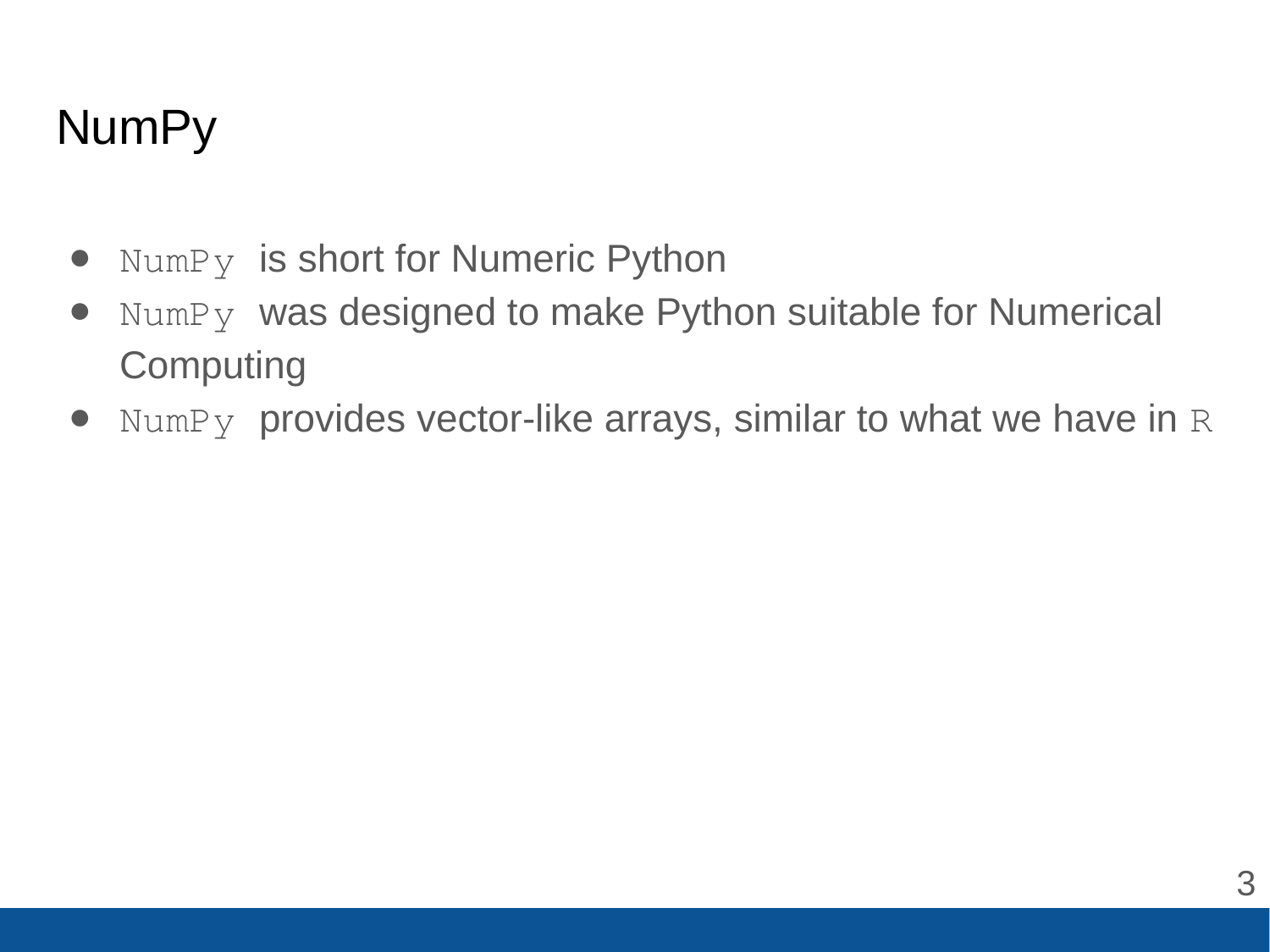

# NumPy
NumPy is short for Numeric Python
NumPy was designed to make Python suitable for Numerical Computing
NumPy provides vector-like arrays, similar to what we have in R

3